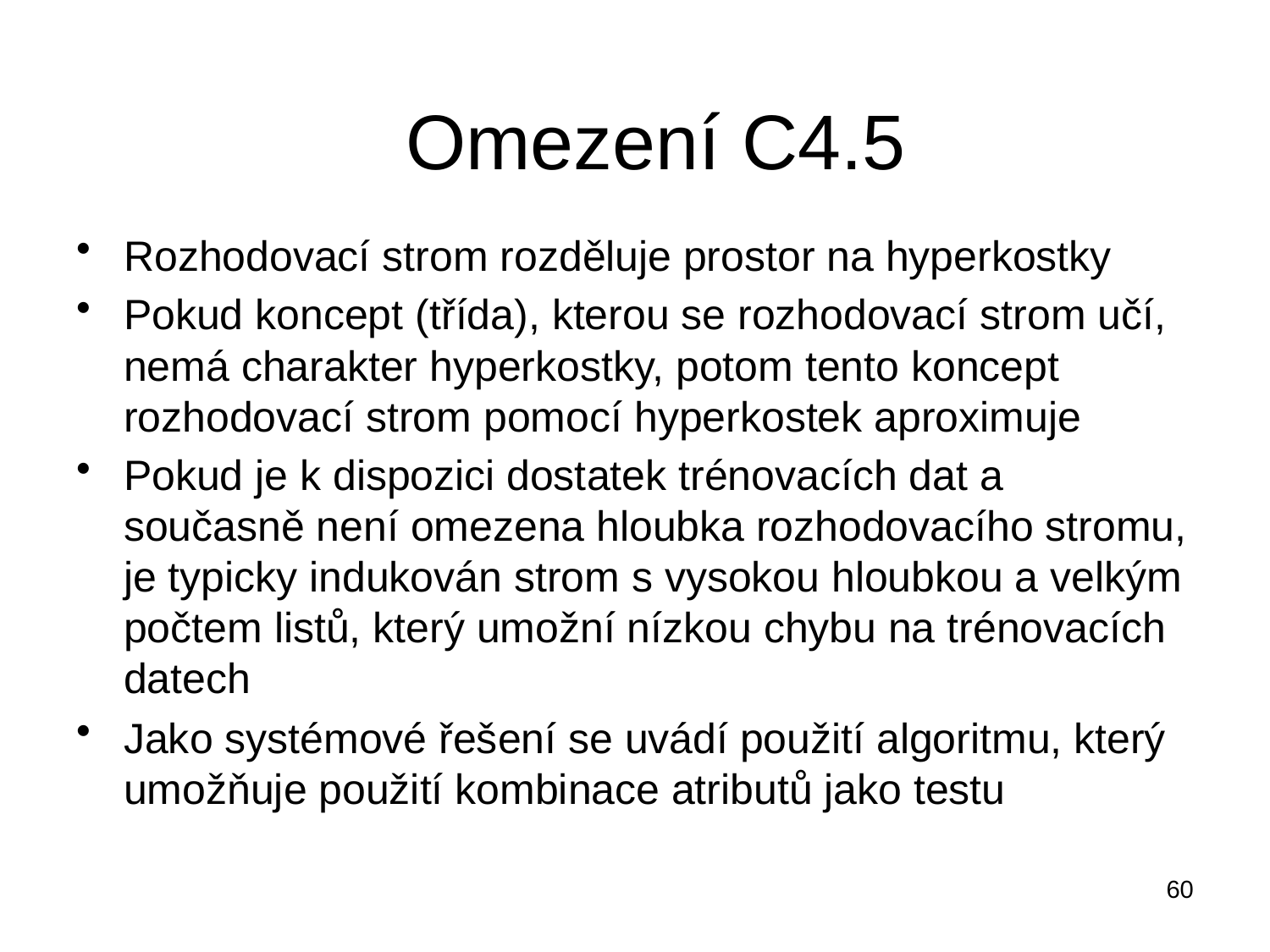

Omezení C4.5
Rozhodovací strom rozděluje prostor na hyperkostky
Pokud koncept (třída), kterou se rozhodovací strom učí, nemá charakter hyperkostky, potom tento koncept rozhodovací strom pomocí hyperkostek aproximuje
Pokud je k dispozici dostatek trénovacích dat a současně není omezena hloubka rozhodovacího stromu, je typicky indukován strom s vysokou hloubkou a velkým počtem listů, který umožní nízkou chybu na trénovacích datech
Jako systémové řešení se uvádí použití algoritmu, který umožňuje použití kombinace atributů jako testu

60